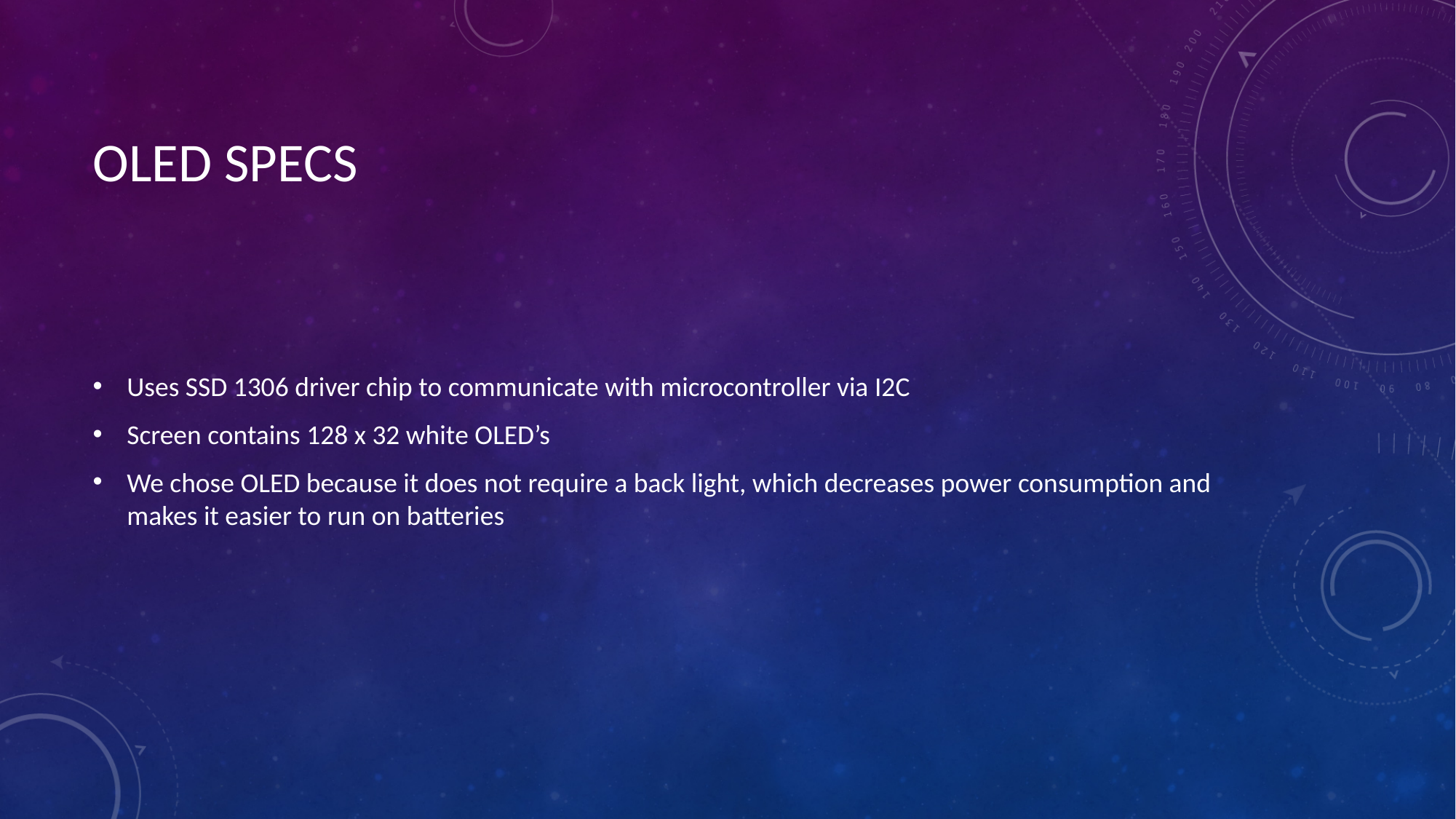

# OLED specs
Uses SSD 1306 driver chip to communicate with microcontroller via I2C
Screen contains 128 x 32 white OLED’s
We chose OLED because it does not require a back light, which decreases power consumption and makes it easier to run on batteries